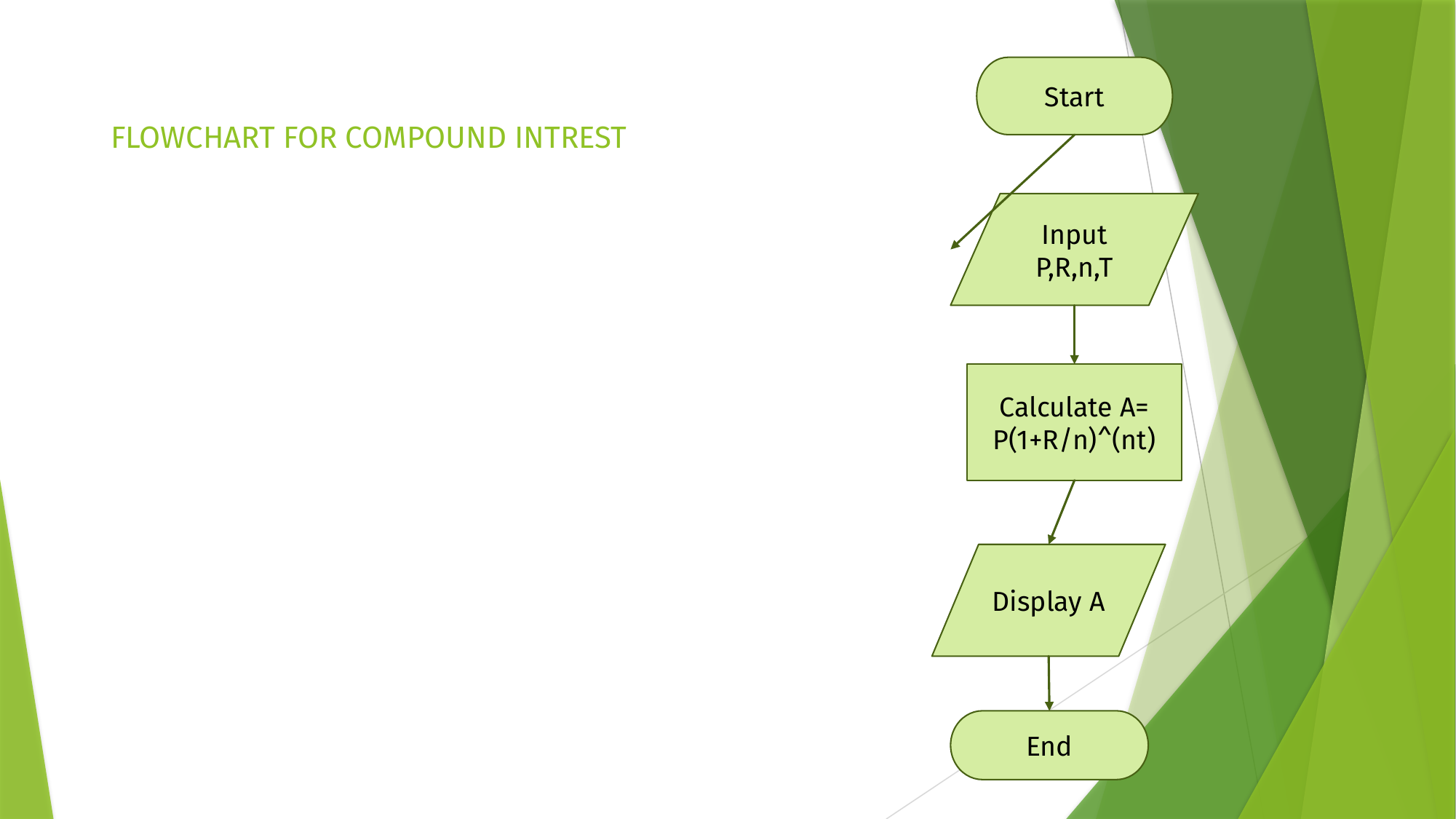

Start
# FLOWCHART FOR COMPOUND INTREST
Input P,R,n,T
Calculate A=
P(1+R/n)^(nt)
Display A
End